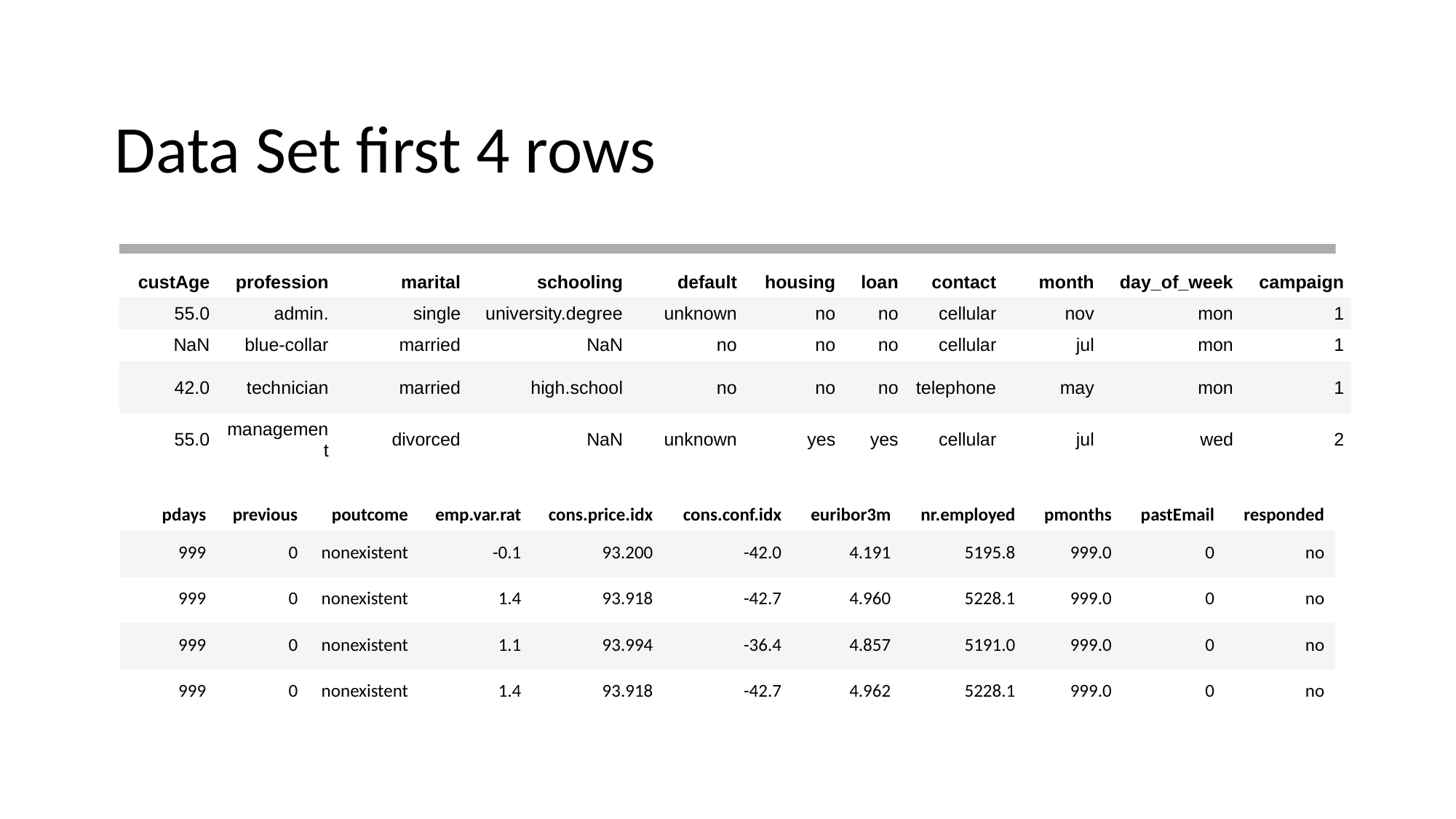

# Data Set first 4 rows

| custAge | profession | marital | schooling | default | housing | loan | contact | month | day\_of\_week | campaign |
| --- | --- | --- | --- | --- | --- | --- | --- | --- | --- | --- |
| 55.0 | admin. | single | university.degree | unknown | no | no | cellular | nov | mon | 1 |
| NaN | blue-collar | married | NaN | no | no | no | cellular | jul | mon | 1 |
| 42.0 | technician | married | high.school | no | no | no | telephone | may | mon | 1 |
| 55.0 | management | divorced | NaN | unknown | yes | yes | cellular | jul | wed | 2 |
| pdays | previous | poutcome | emp.var.rat | cons.price.idx | cons.conf.idx | euribor3m | nr.employed | pmonths | pastEmail | responded |
| --- | --- | --- | --- | --- | --- | --- | --- | --- | --- | --- |
| 999 | 0 | nonexistent | -0.1 | 93.200 | -42.0 | 4.191 | 5195.8 | 999.0 | 0 | no |
| 999 | 0 | nonexistent | 1.4 | 93.918 | -42.7 | 4.960 | 5228.1 | 999.0 | 0 | no |
| 999 | 0 | nonexistent | 1.1 | 93.994 | -36.4 | 4.857 | 5191.0 | 999.0 | 0 | no |
| 999 | 0 | nonexistent | 1.4 | 93.918 | -42.7 | 4.962 | 5228.1 | 999.0 | 0 | no |